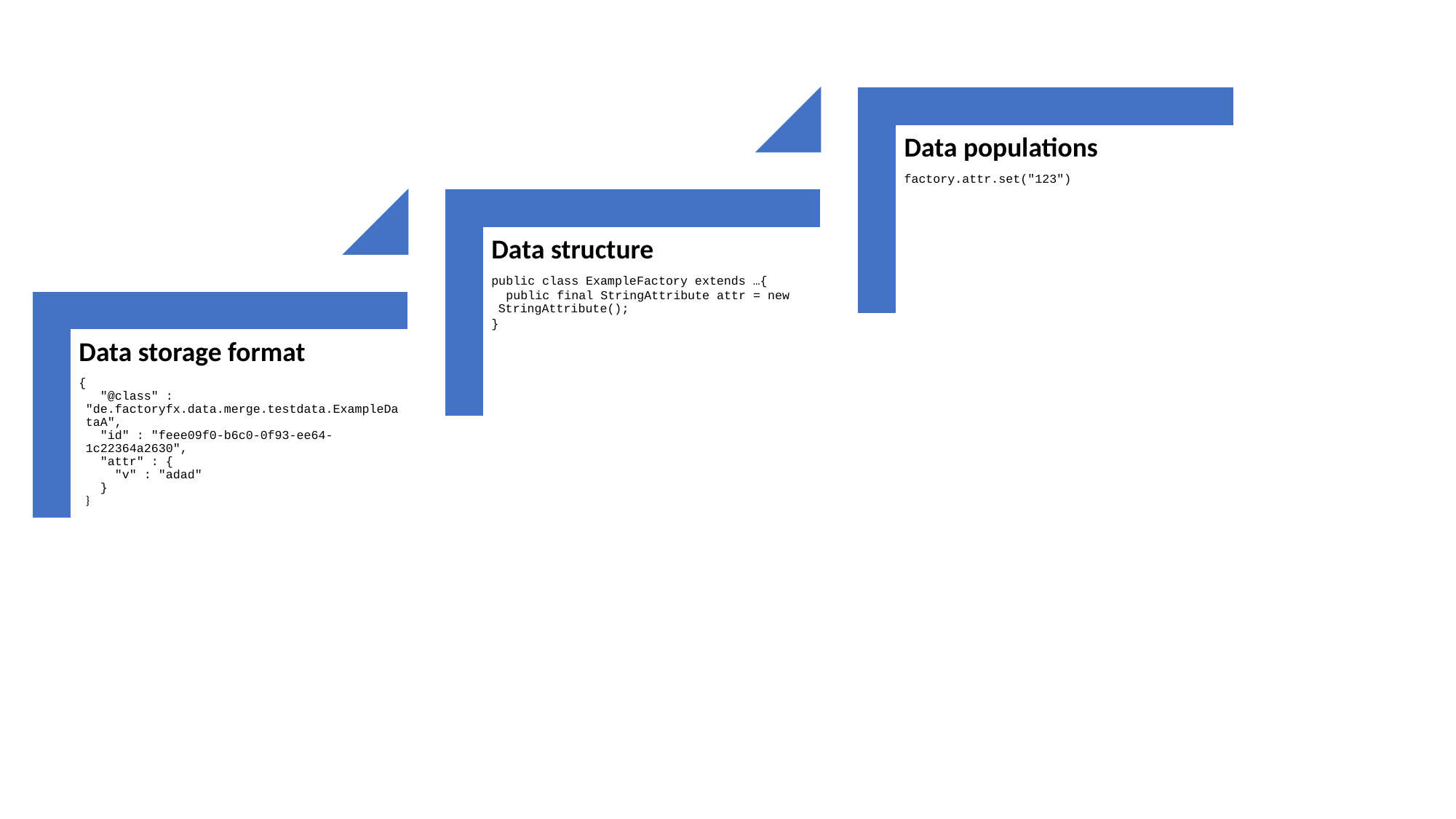

Data storage format
{
  "@class" : "de.factoryfx.data.merge.testdata.ExampleDataA",
  "id" : "feee09f0-b6c0-0f93-ee64-1c22364a2630",
  "attr" : {
    "v" : "adad"
  }
}
Data structure
public class ExampleFactory extends …{
  public final StringAttribute attr = new   StringAttribute();
}
Data populations
factory.attr.set("123")